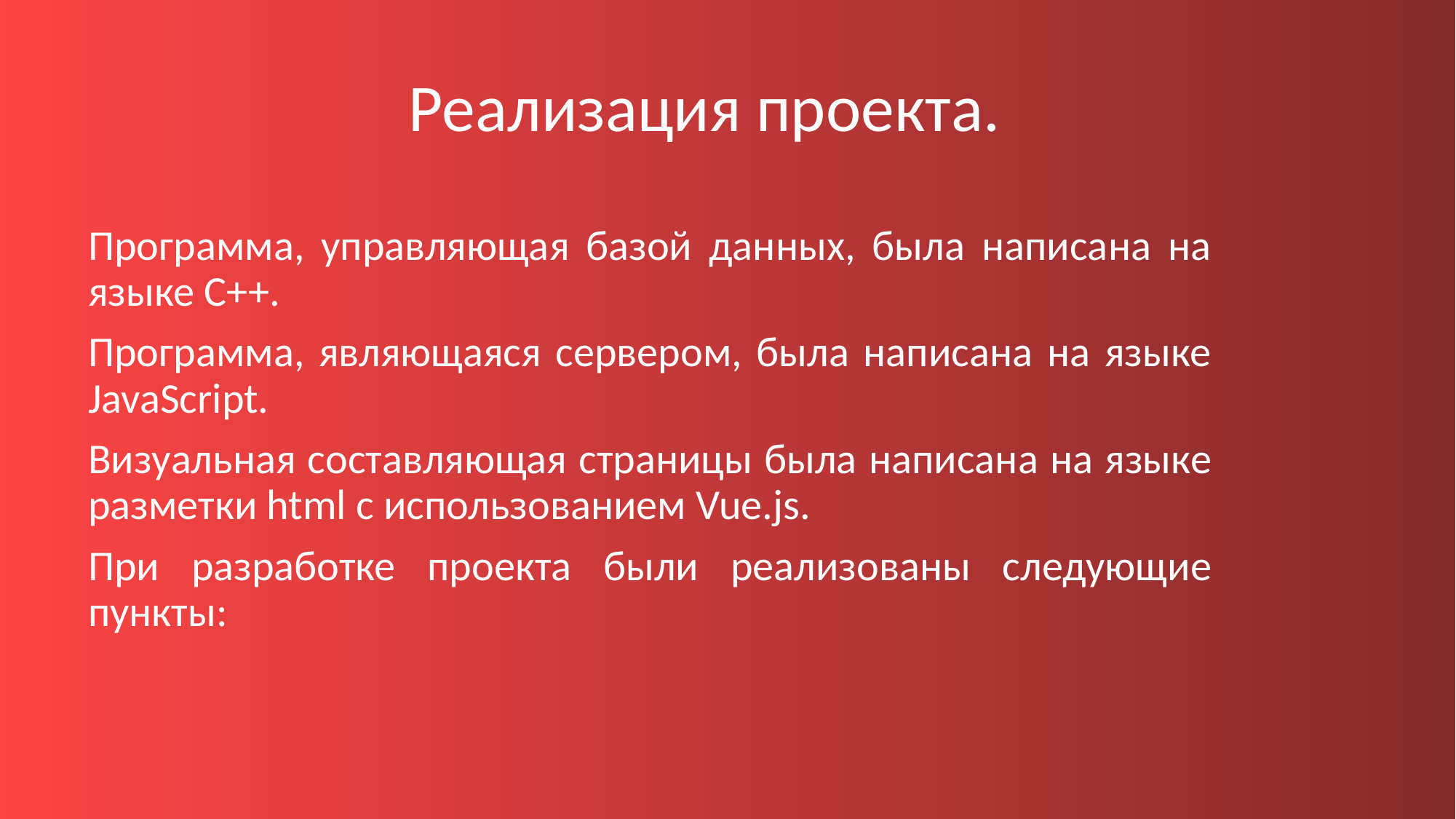

# Реализация проекта.
Программа, управляющая базой данных, была написана на языке C++.
Программа, являющаяся сервером, была написана на языке JavaScript.
Визуальная составляющая страницы была написана на языке разметки html с использованием Vue.js.
При разработке проекта были реализованы следующие пункты: